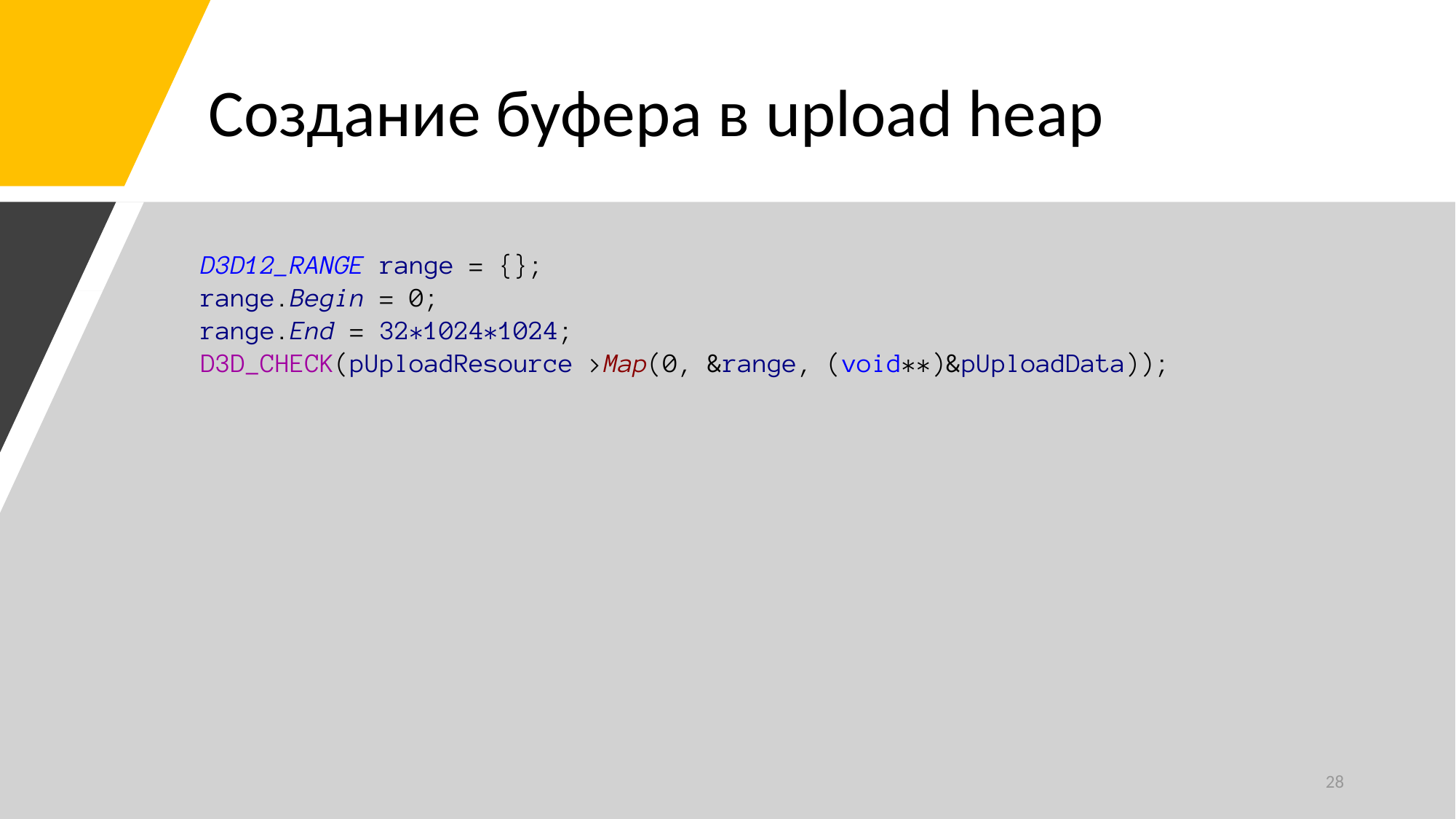

# Создание буфера в upload heap

D3D12_RANGE range = {};
range.Begin = 0;
range.End = 32*1024*1024;
D3D_CHECK(pUploadResource >Map(0, &range, (void**)&pUploadData));
28